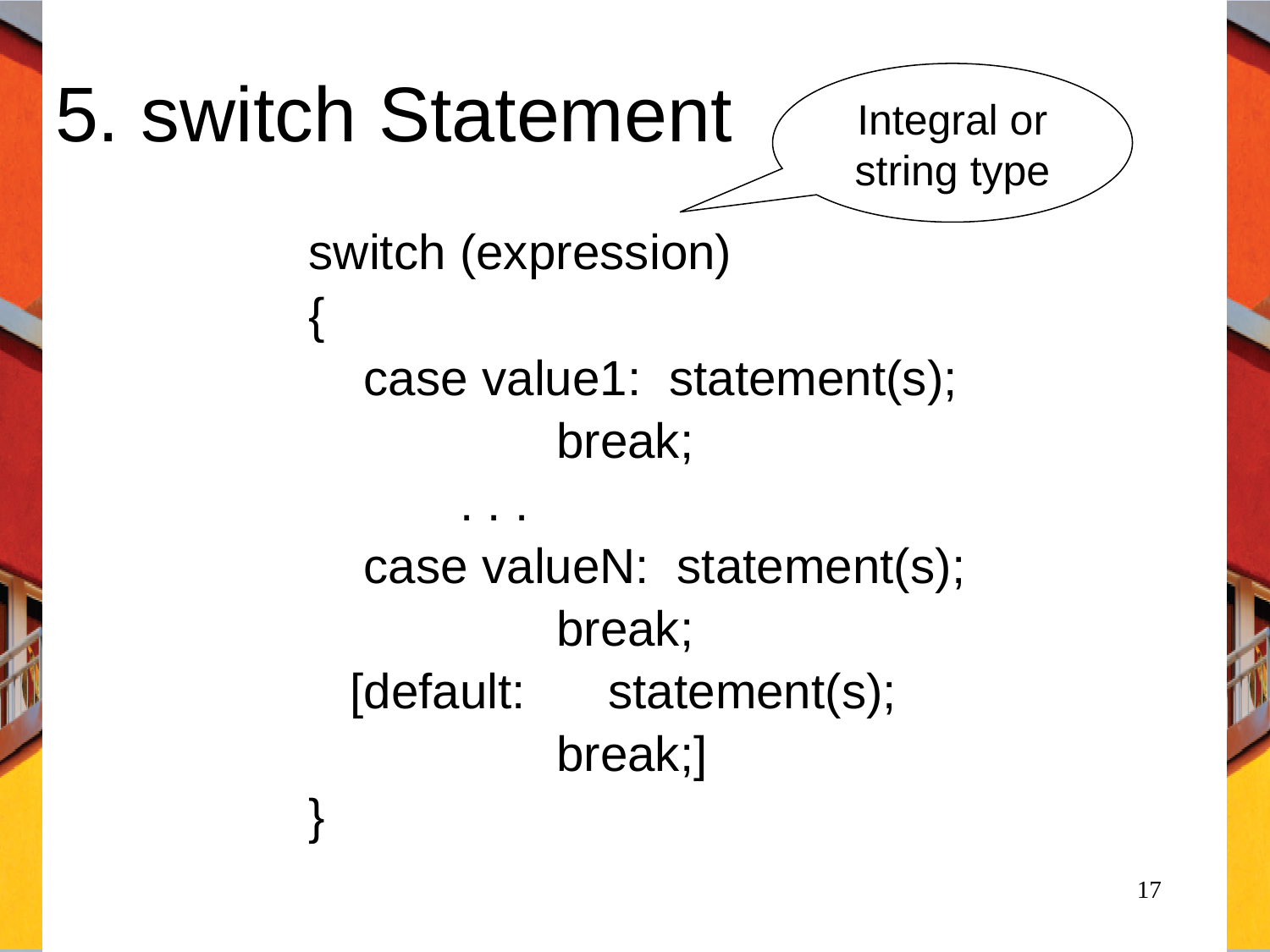

# 5. switch Statement
Integral or string type
switch (expression)
{
    case value1:  statement(s);
                  break;
           . . .
    case valueN:  statement(s);
                  break;
   [default:      statement(s);
                  break;]
}

17